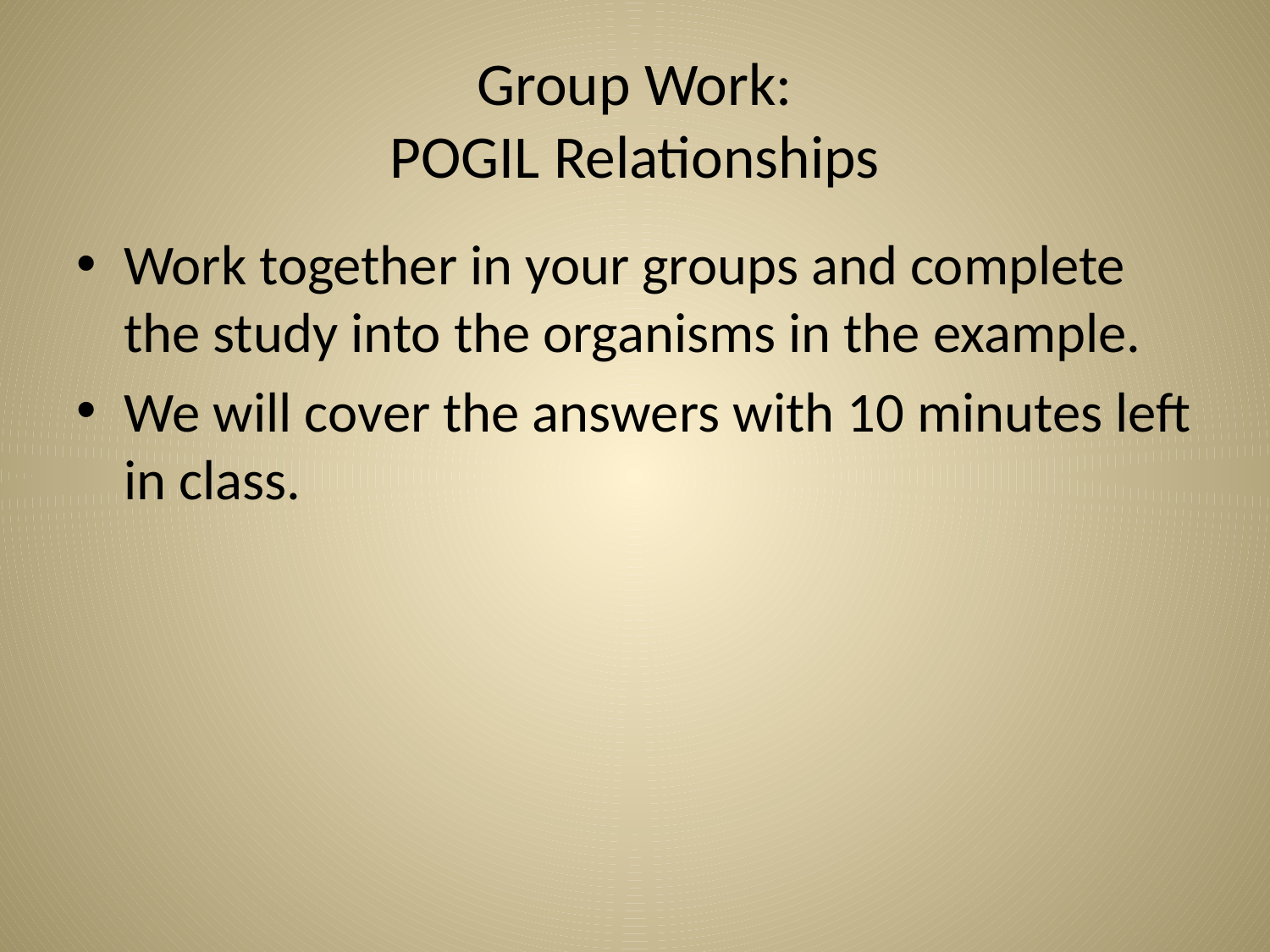

# Group Work: POGIL Relationships
Work together in your groups and complete the study into the organisms in the example.
We will cover the answers with 10 minutes left in class.